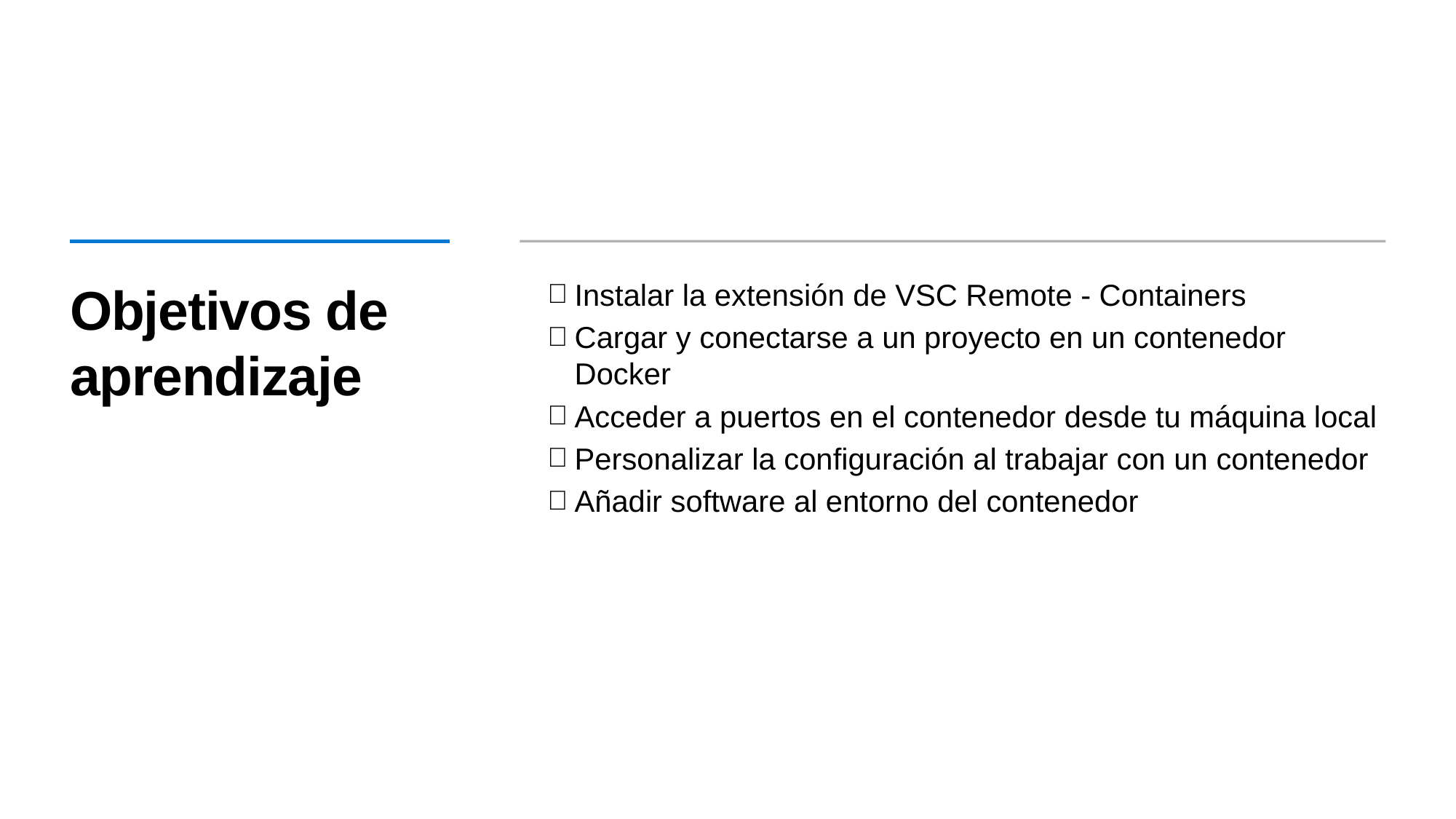

# Objetivos de aprendizaje
Instalar la extensión de VSC Remote - Containers
Cargar y conectarse a un proyecto en un contenedor Docker
Acceder a puertos en el contenedor desde tu máquina local
Personalizar la configuración al trabajar con un contenedor
Añadir software al entorno del contenedor